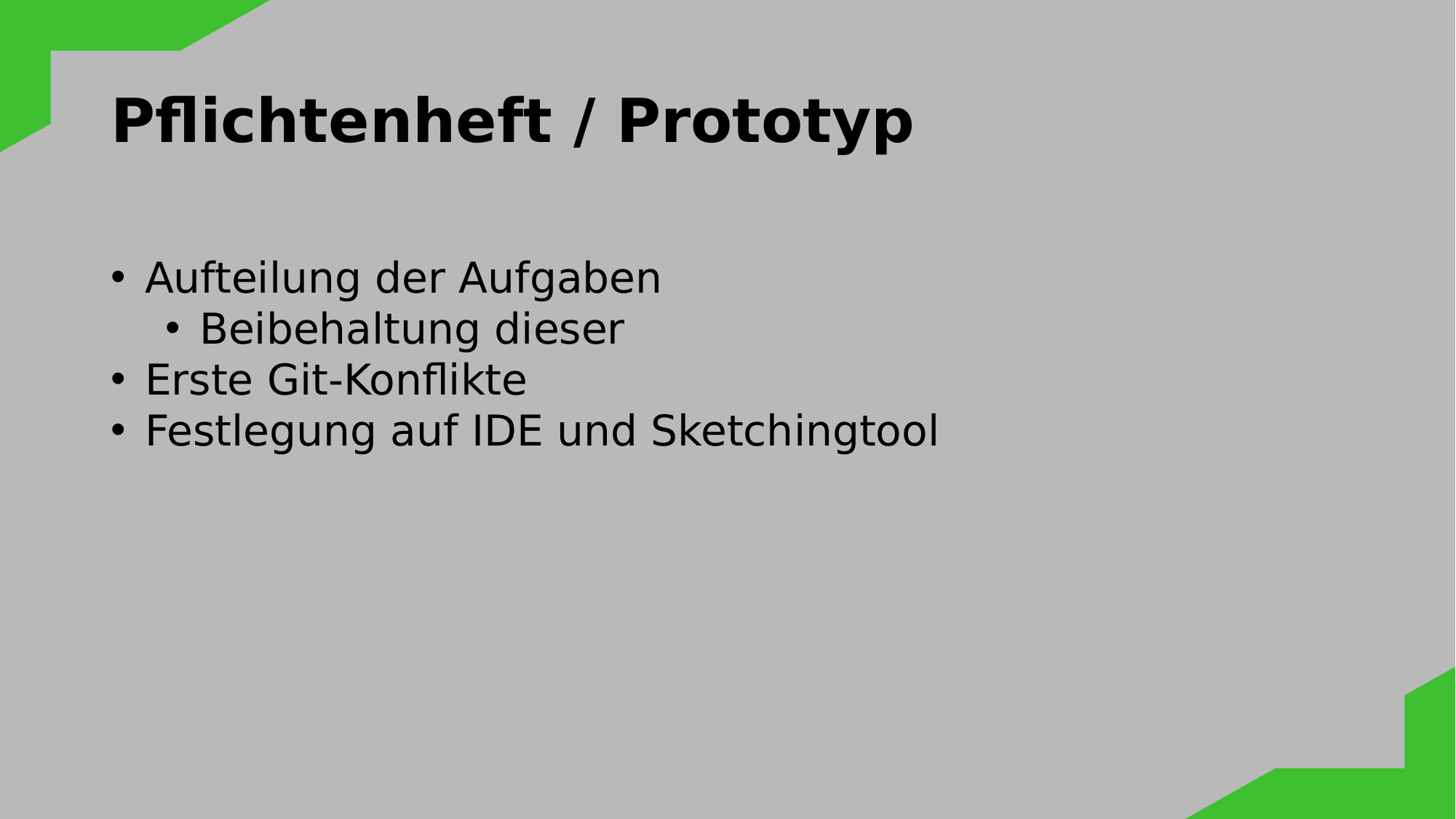

# Pflichtenheft / Prototyp
Aufteilung der Aufgaben
Beibehaltung dieser
Erste Git-Konflikte
Festlegung auf IDE und Sketchingtool